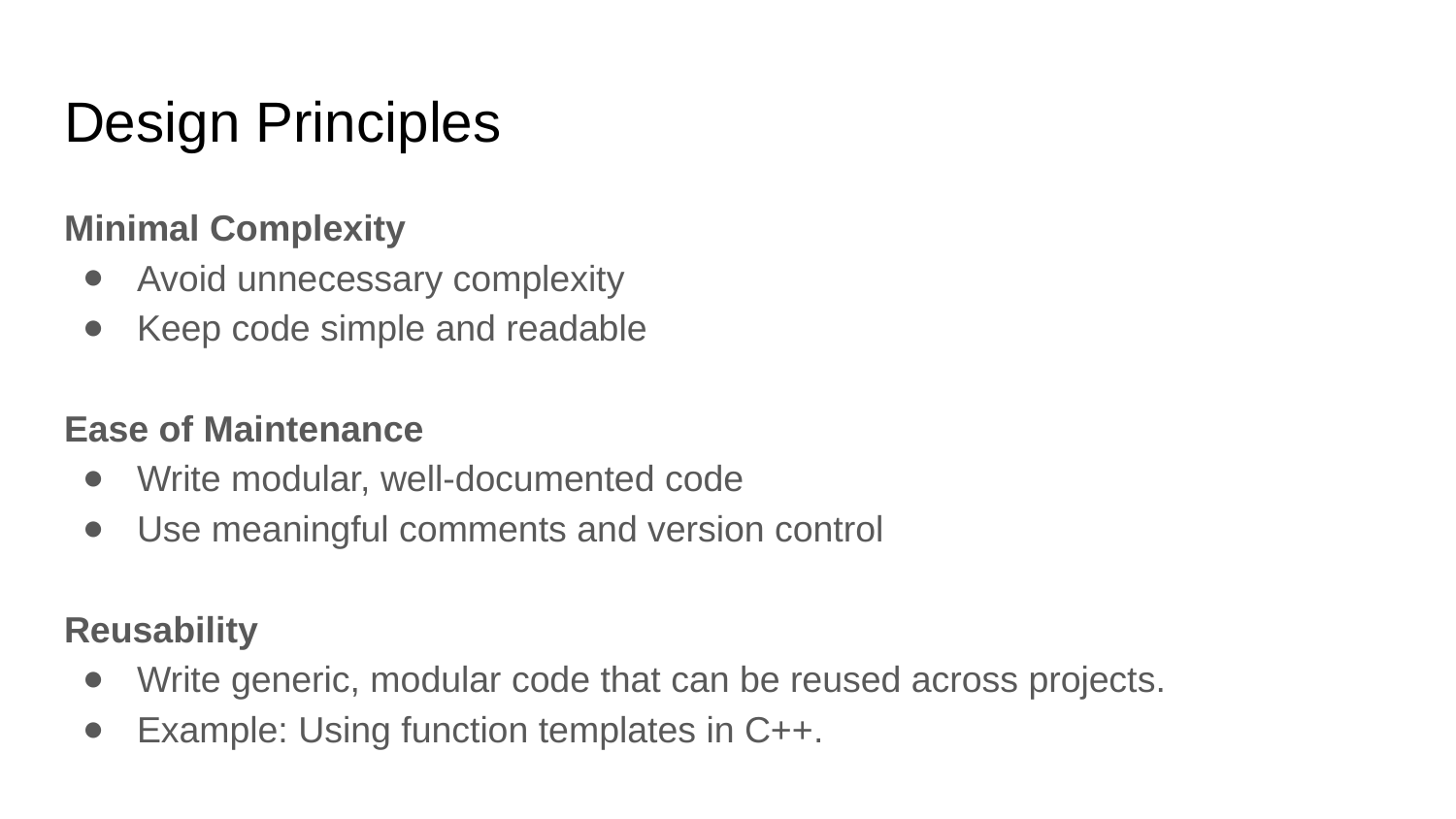

# Design Principles
Minimal Complexity
Avoid unnecessary complexity
Keep code simple and readable

Ease of Maintenance
Write modular, well-documented code
Use meaningful comments and version control

Reusability
Write generic, modular code that can be reused across projects.
Example: Using function templates in C++.